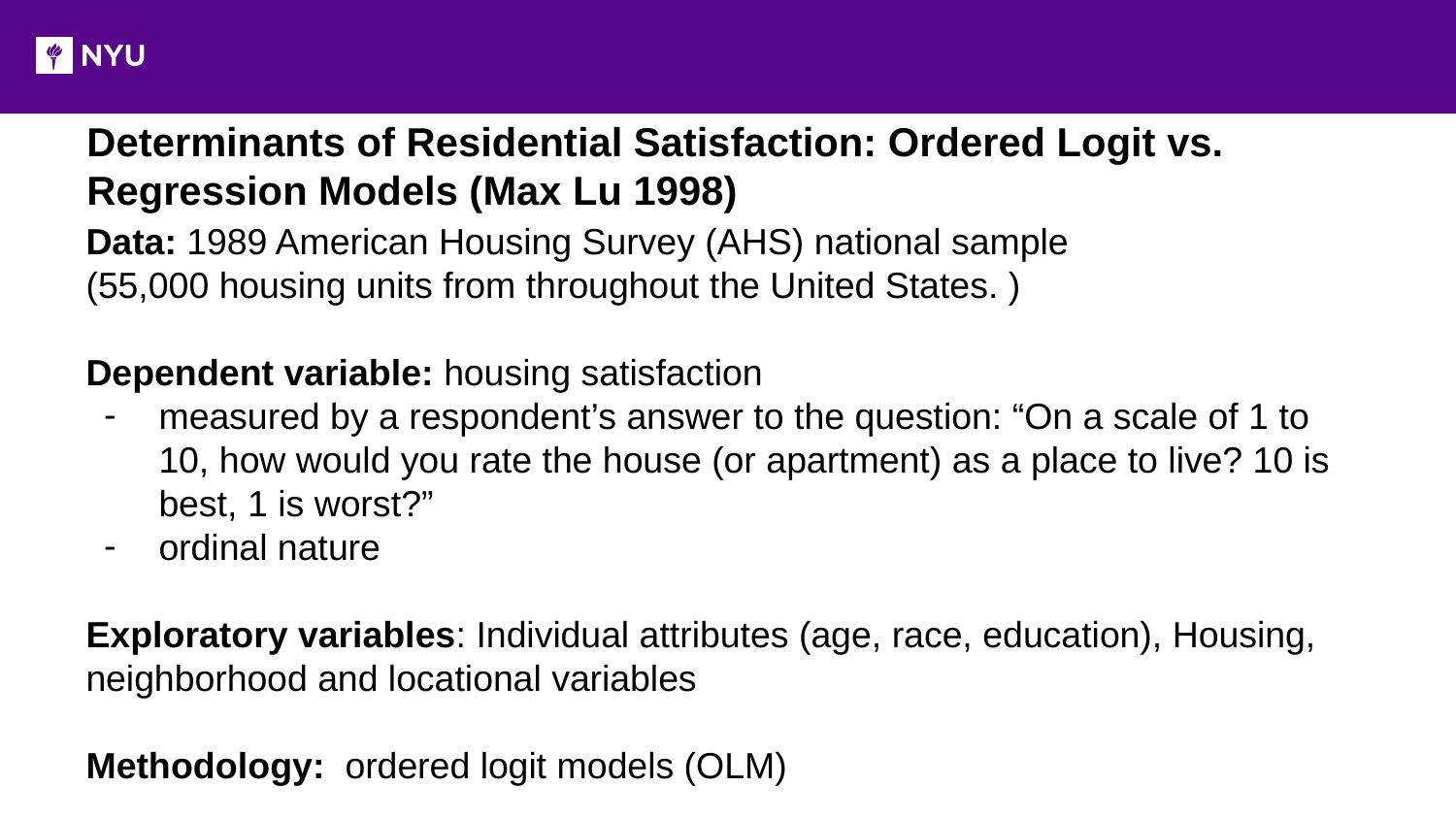

Determinants of Residential Satisfaction: Ordered Logit vs. Regression Models (Max Lu 1998)

Data: 1989 American Housing Survey (AHS) national sample
(55,000 housing units from throughout the United States. )

Dependent variable: housing satisfaction
measured by a respondent’s answer to the question: “On a scale of 1 to 10, how would you rate the house (or apartment) as a place to live? 10 is best, 1 is worst?”
ordinal nature

Exploratory variables: Individual attributes (age, race, education), Housing, neighborhood and locational variables

Methodology:  ordered logit models (OLM)